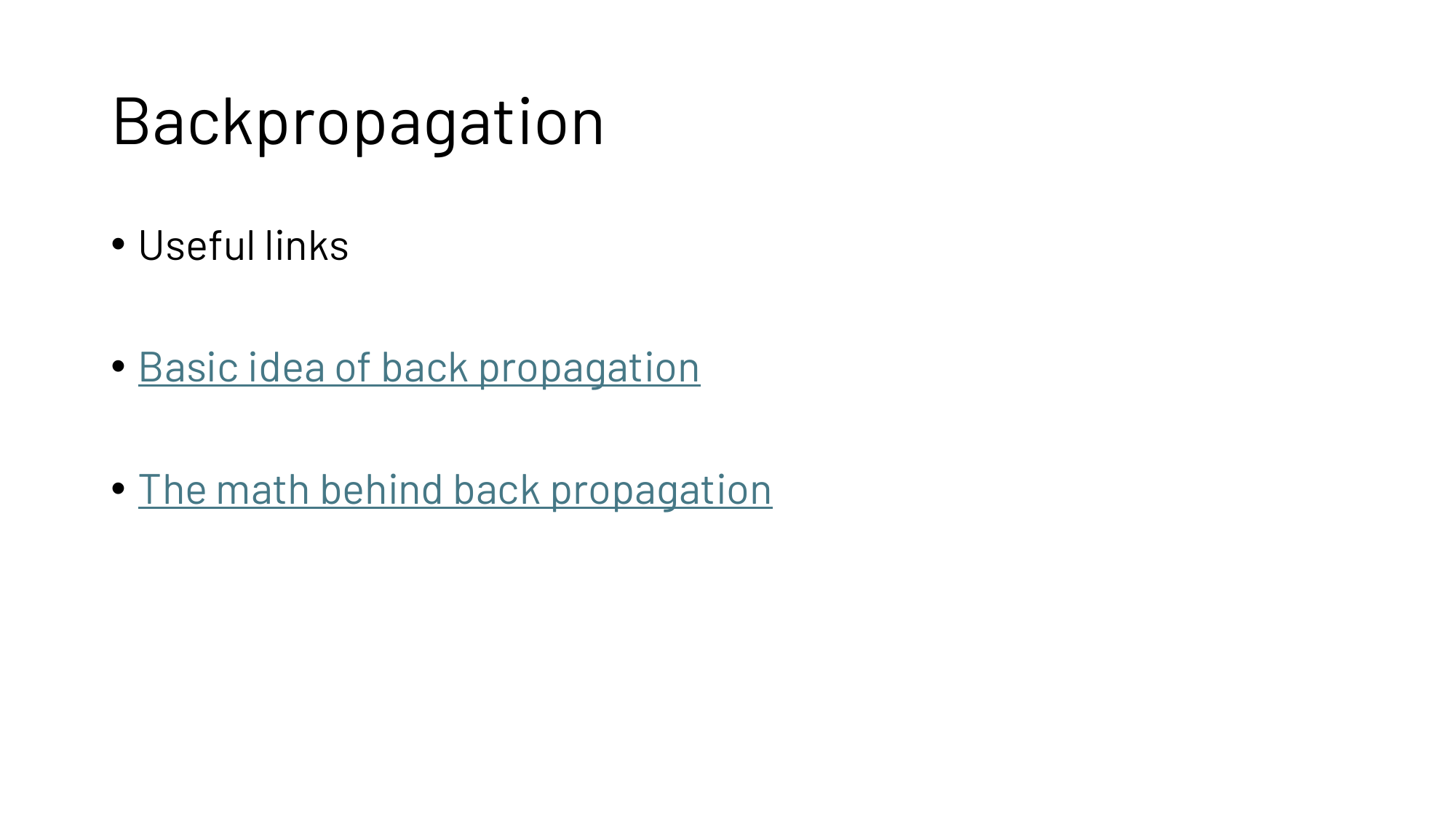

# Backpropagation
Useful links

Basic idea of back propagation

The math behind back propagation